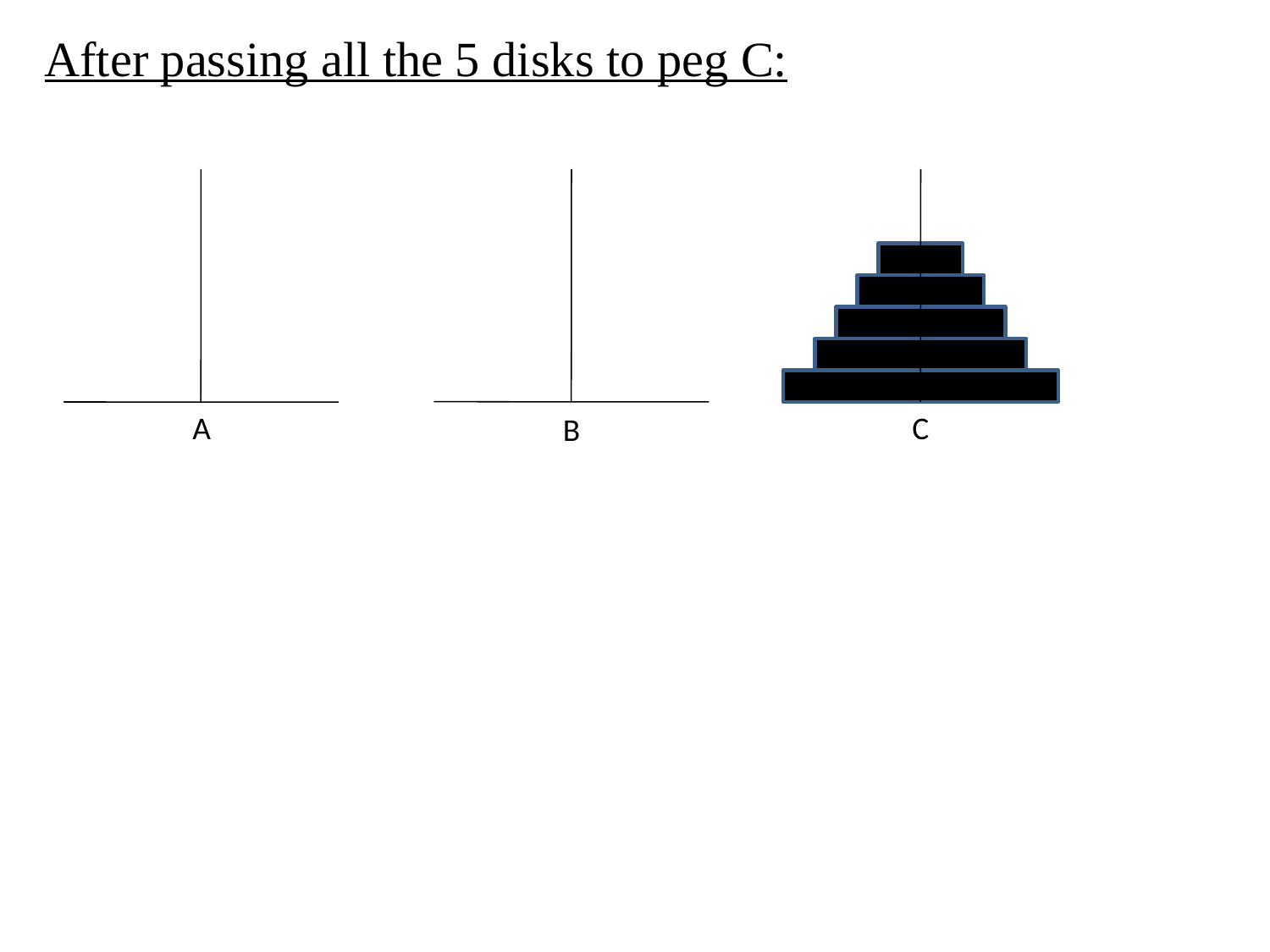

After passing all the 5 disks to peg C:

A
C
B